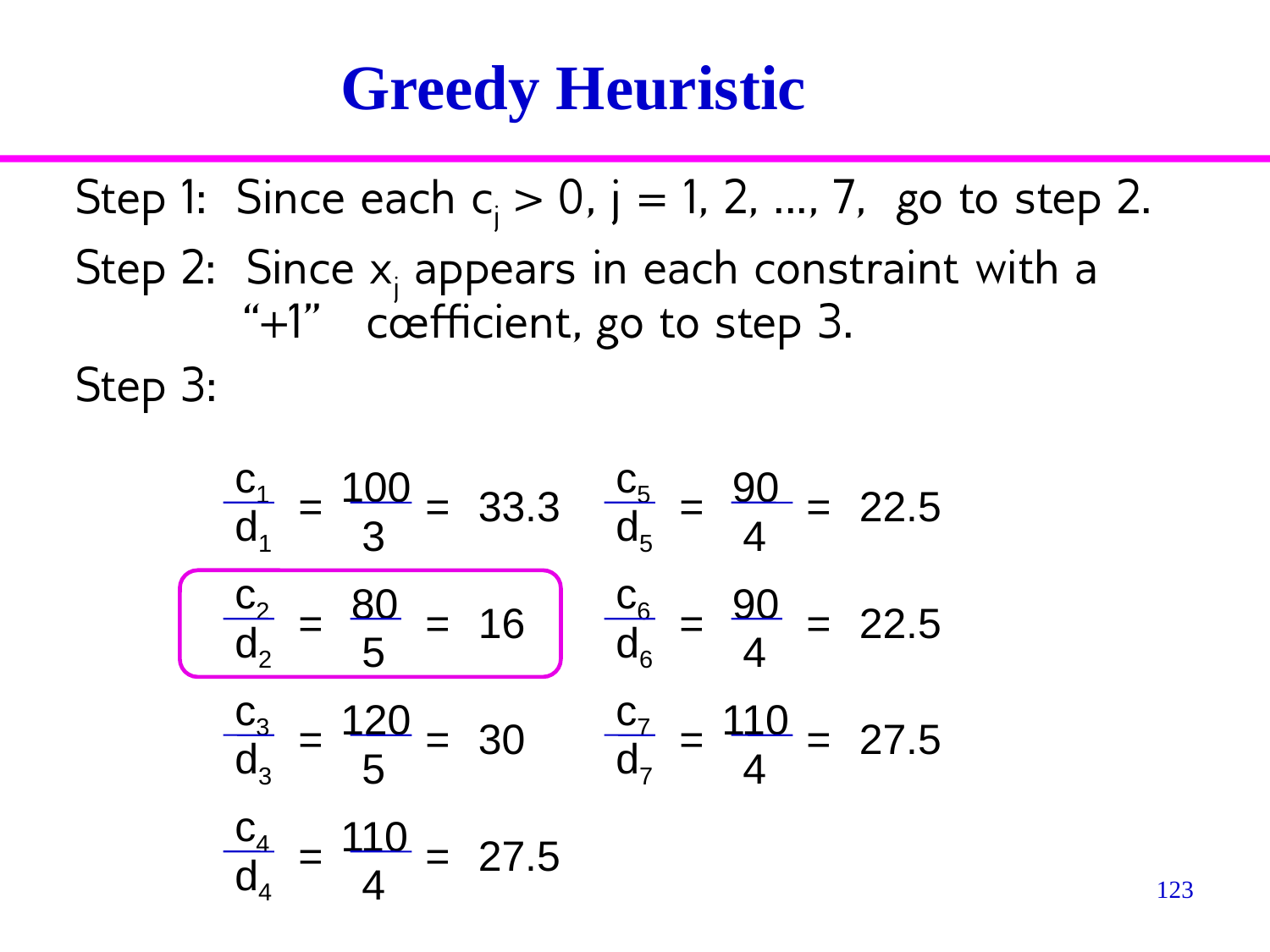

Greedy Heuristic
Step 1:  Since each cj > 0, j = 1, 2, ..., 7,  go to step 2.
Step 2:  Since xj appears in each constraint with a   “+1”   coefficient, go to step 3.
Step 3:

c1
c5
100
90
=
=
33.3
=
=
22.5
d1
d5

3

4

c2
c6
80
90
=
=
16
=
=
22.5
d2
d6

5

4

c3
c7
120
110
=
=
30
=
=
27.5
d3
d7

5

4

c4
110
=
=
27.5
d4

4

123